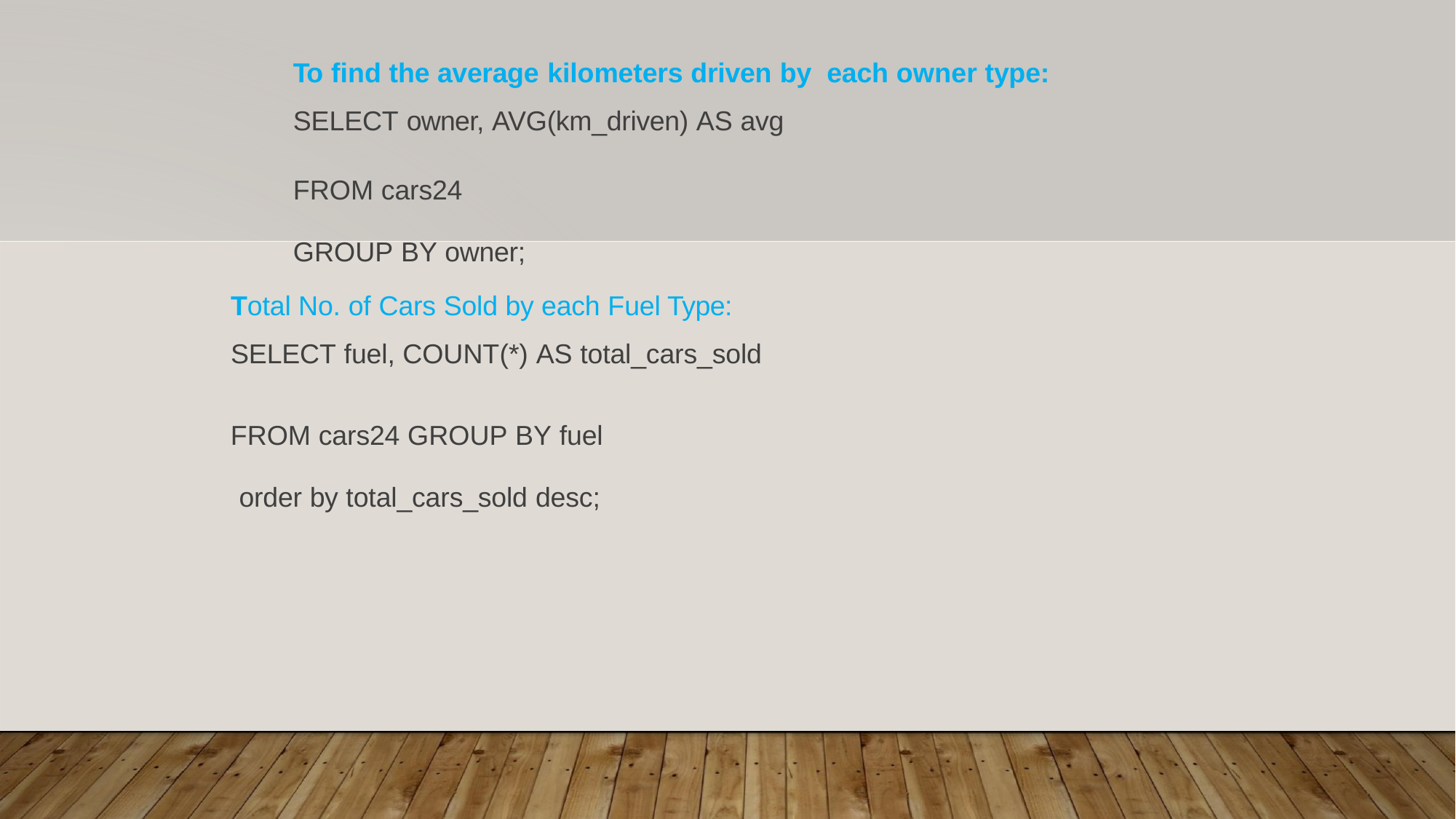

To find the average kilometers driven by each owner type:
SELECT owner, AVG(km_driven) AS avg
FROM cars24  GROUP BY owner;
Total No. of Cars Sold by each Fuel Type:  SELECT fuel, COUNT(*) AS total_cars_sold
FROM cars24 GROUP BY fuel  order by total_cars_sold desc;